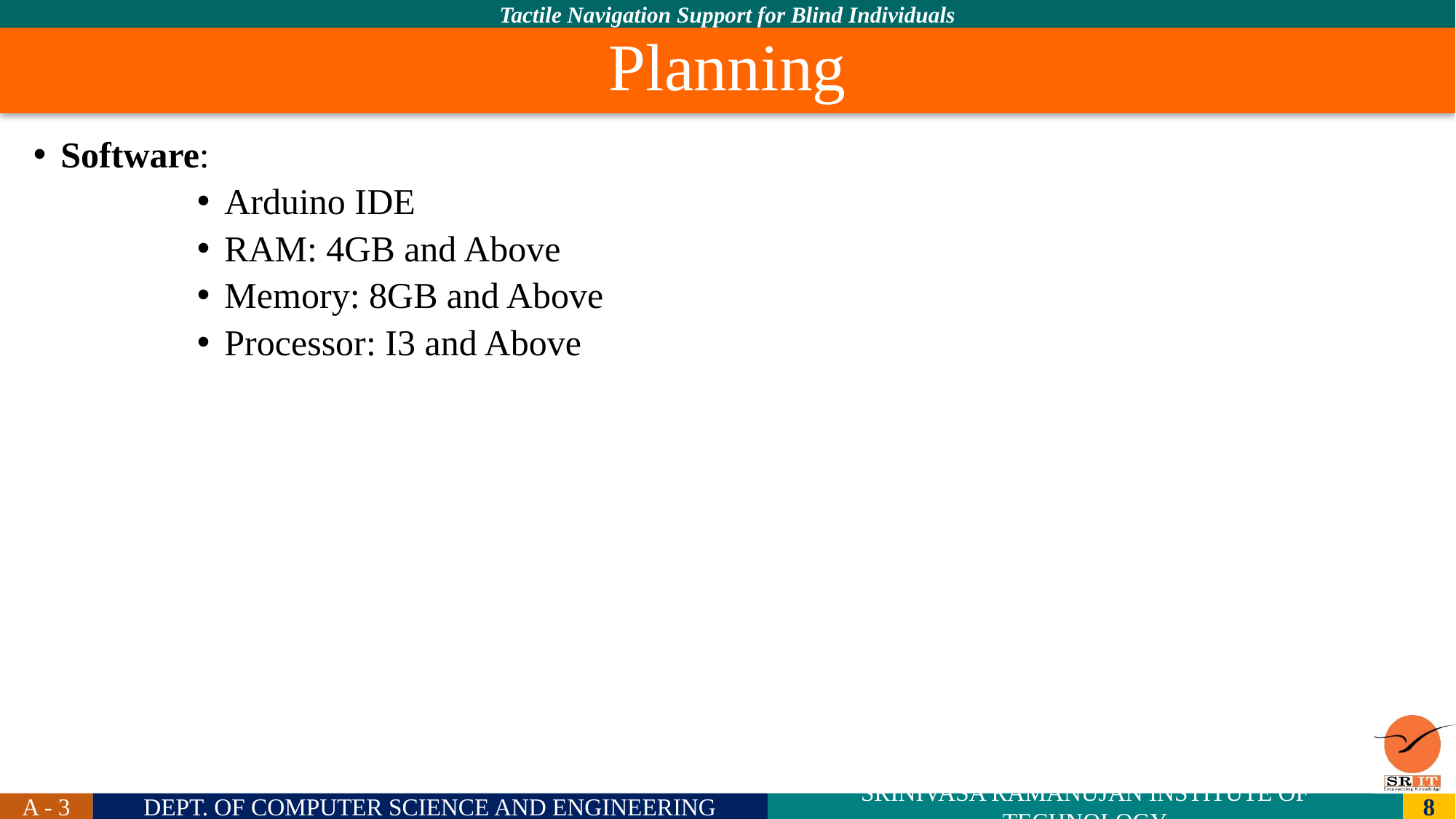

# Planning
Software:
Arduino IDE
RAM: 4GB and Above
Memory: 8GB and Above
Processor: I3 and Above